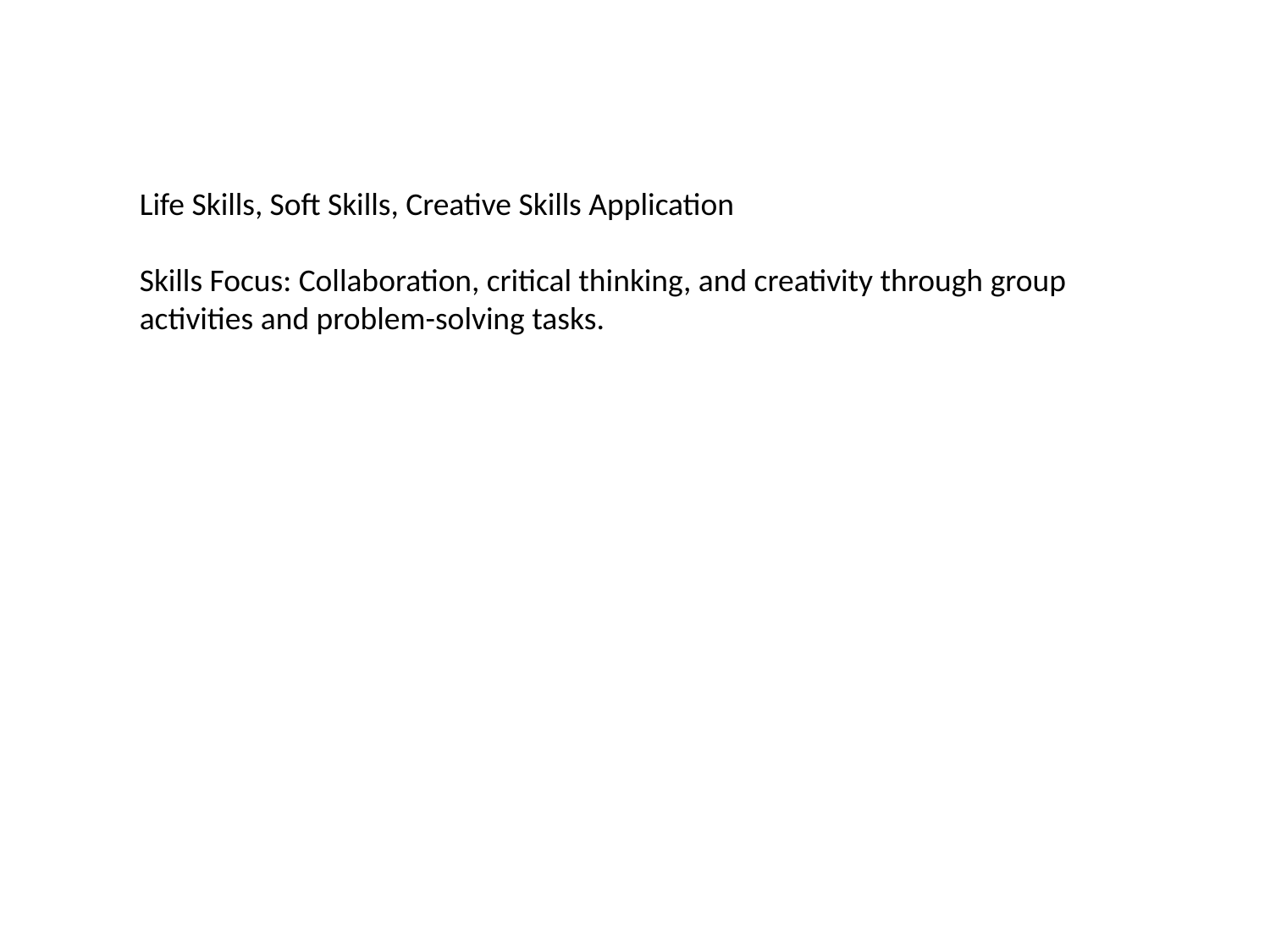

Life Skills, Soft Skills, Creative Skills Application
Skills Focus: Collaboration, critical thinking, and creativity through group activities and problem-solving tasks.